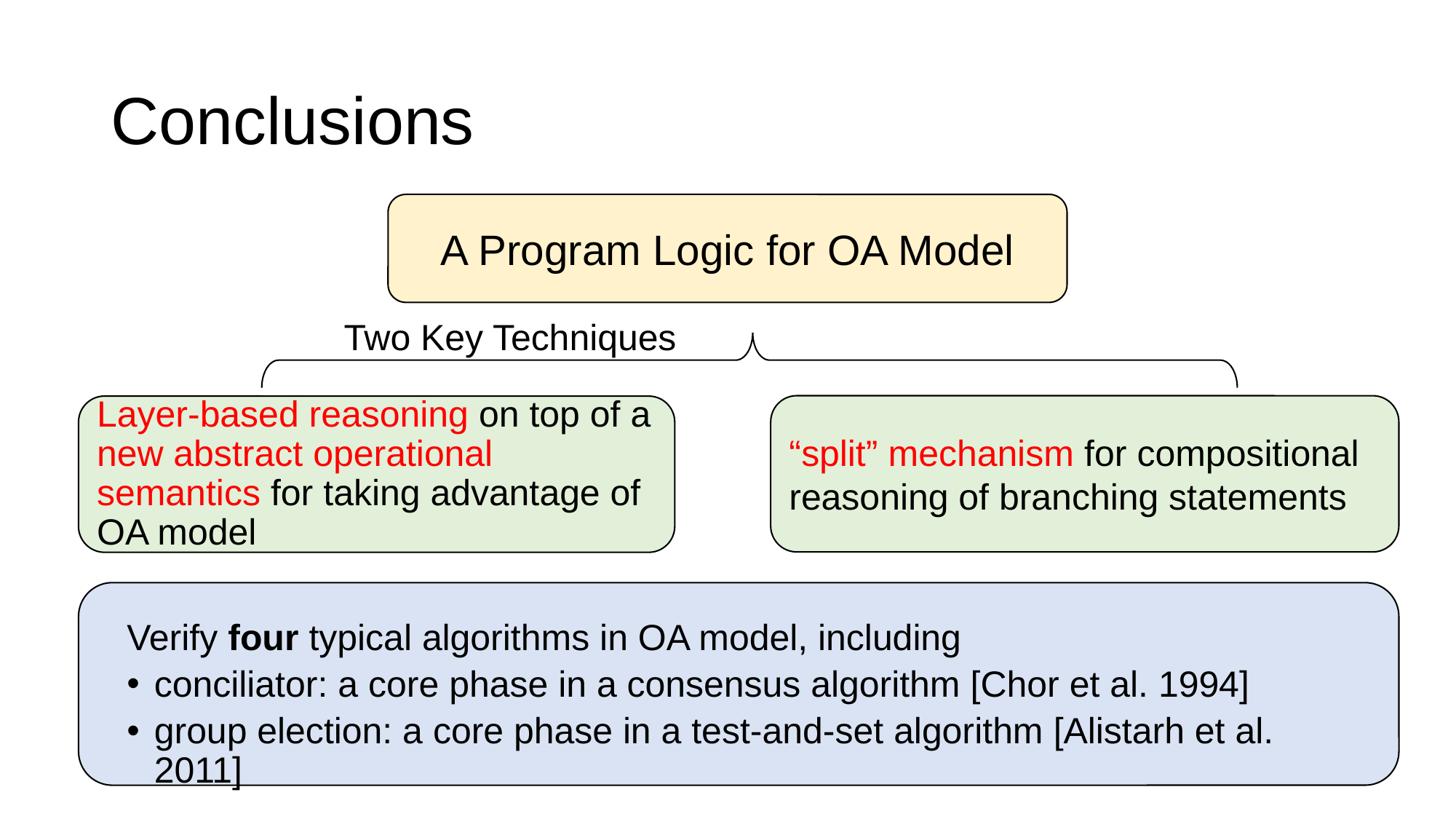

# Conclusions
A Program Logic for OA Model
Two Key Techniques
“split” mechanism for compositional reasoning of branching statements
Layer-based reasoning on top of a new abstract operational semantics for taking advantage of OA model

Verify four typical algorithms in OA model, including
conciliator: a core phase in a consensus algorithm [Chor et al. 1994]
group election: a core phase in a test-and-set algorithm [Alistarh et al. 2011]